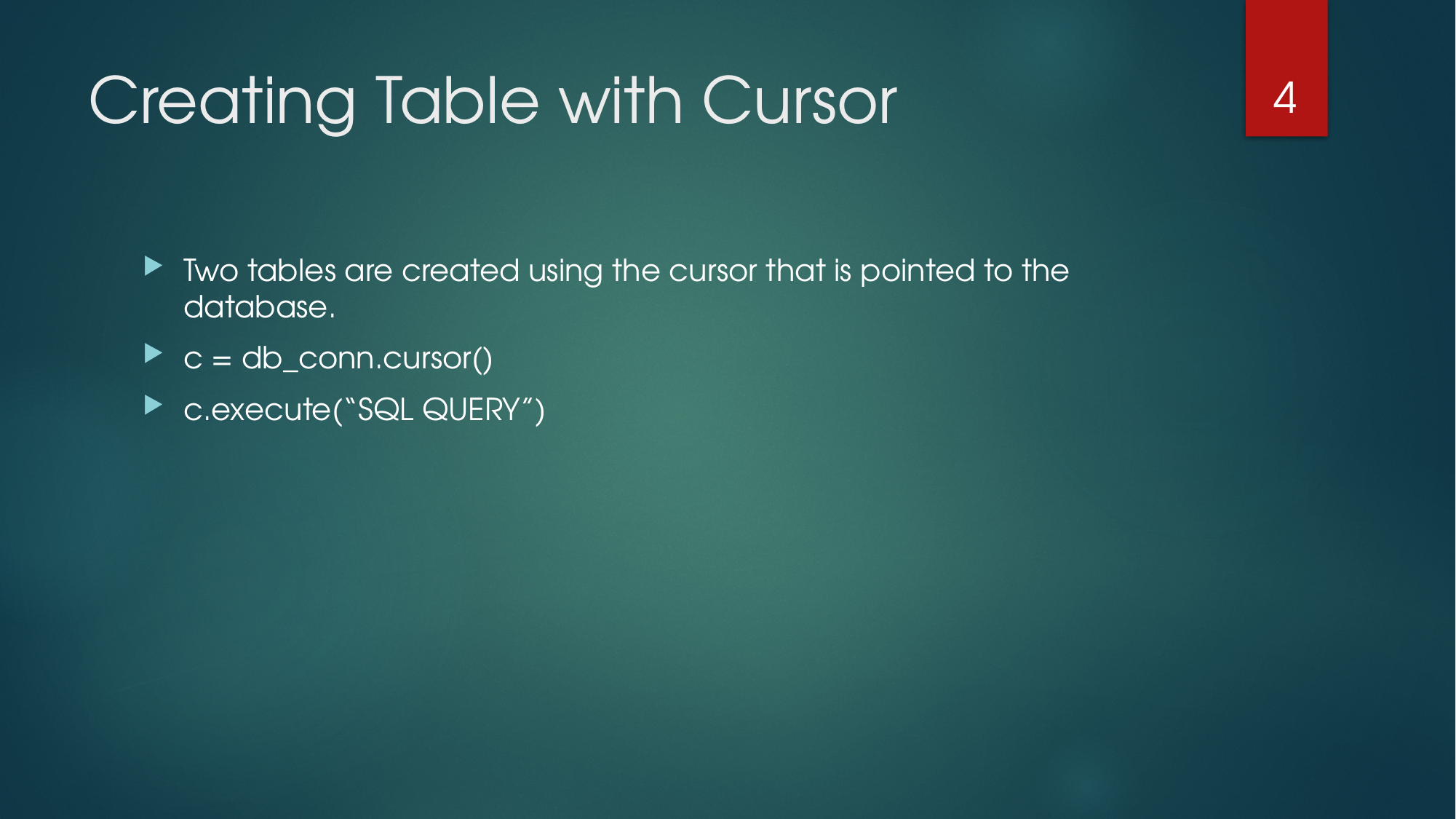

4
# Creating Table with Cursor
Two tables are created using the cursor that is pointed to the database.
c = db_conn.cursor()
c.execute(“SQL QUERY”)